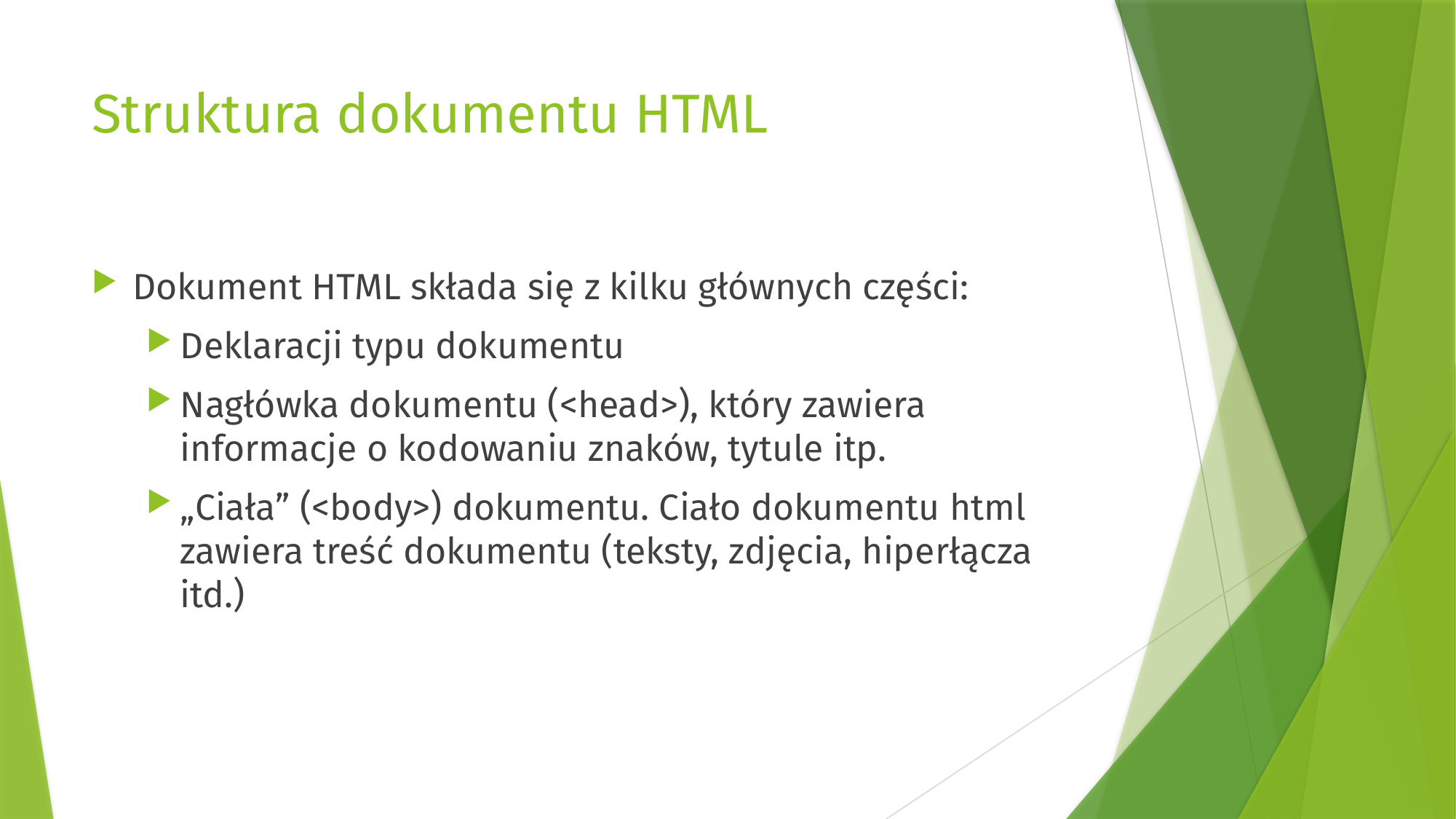

# Struktura dokumentu HTML
Dokument HTML składa się z kilku głównych części:
Deklaracji typu dokumentu
Nagłówka dokumentu (<head>), który zawiera informacje o kodowaniu znaków, tytule itp.
„Ciała” (<body>) dokumentu. Ciało dokumentu html zawiera treść dokumentu (teksty, zdjęcia, hiperłącza itd.)